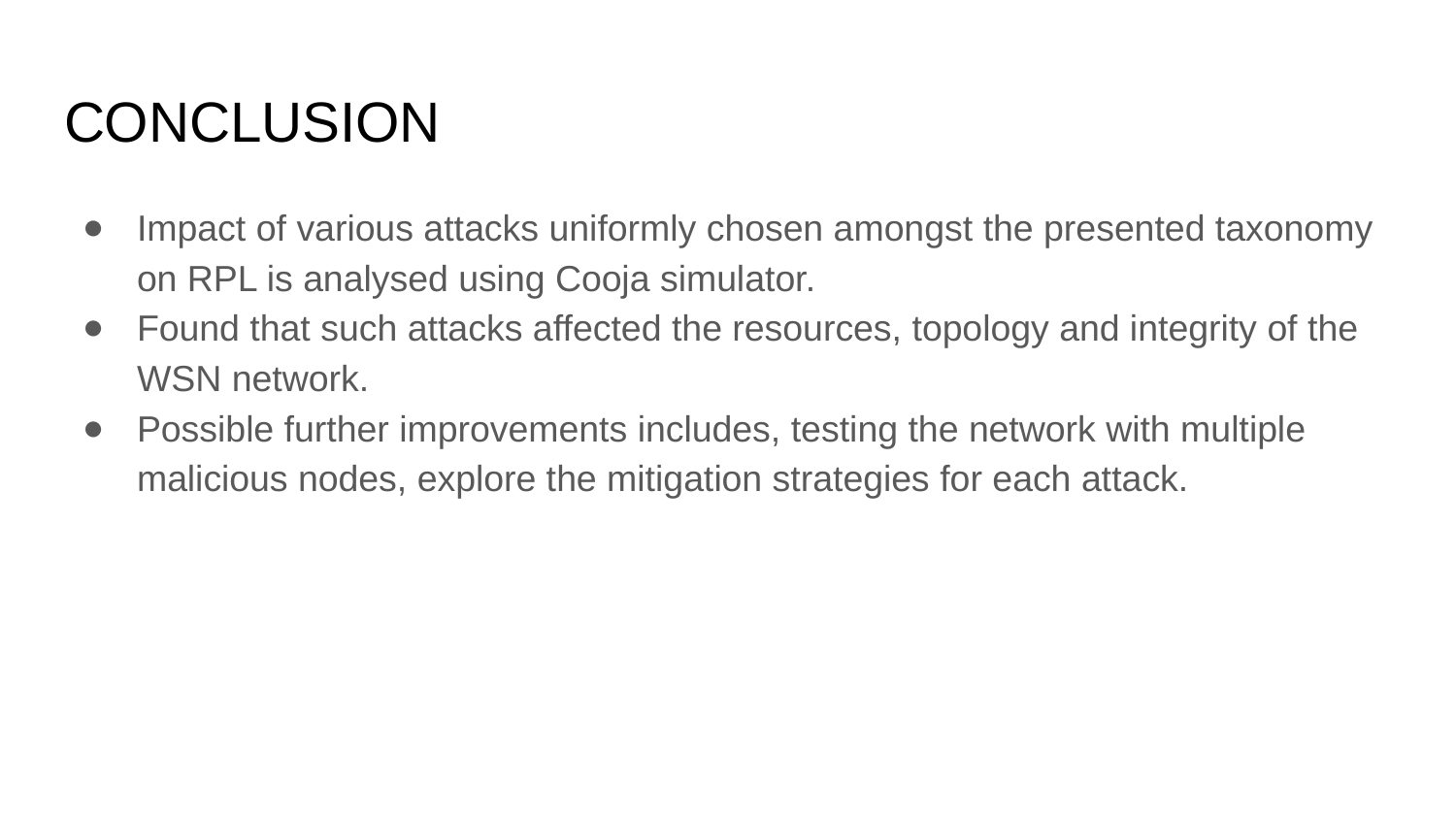

# CONCLUSION
Impact of various attacks uniformly chosen amongst the presented taxonomy on RPL is analysed using Cooja simulator.
Found that such attacks affected the resources, topology and integrity of the WSN network.
Possible further improvements includes, testing the network with multiple malicious nodes, explore the mitigation strategies for each attack.